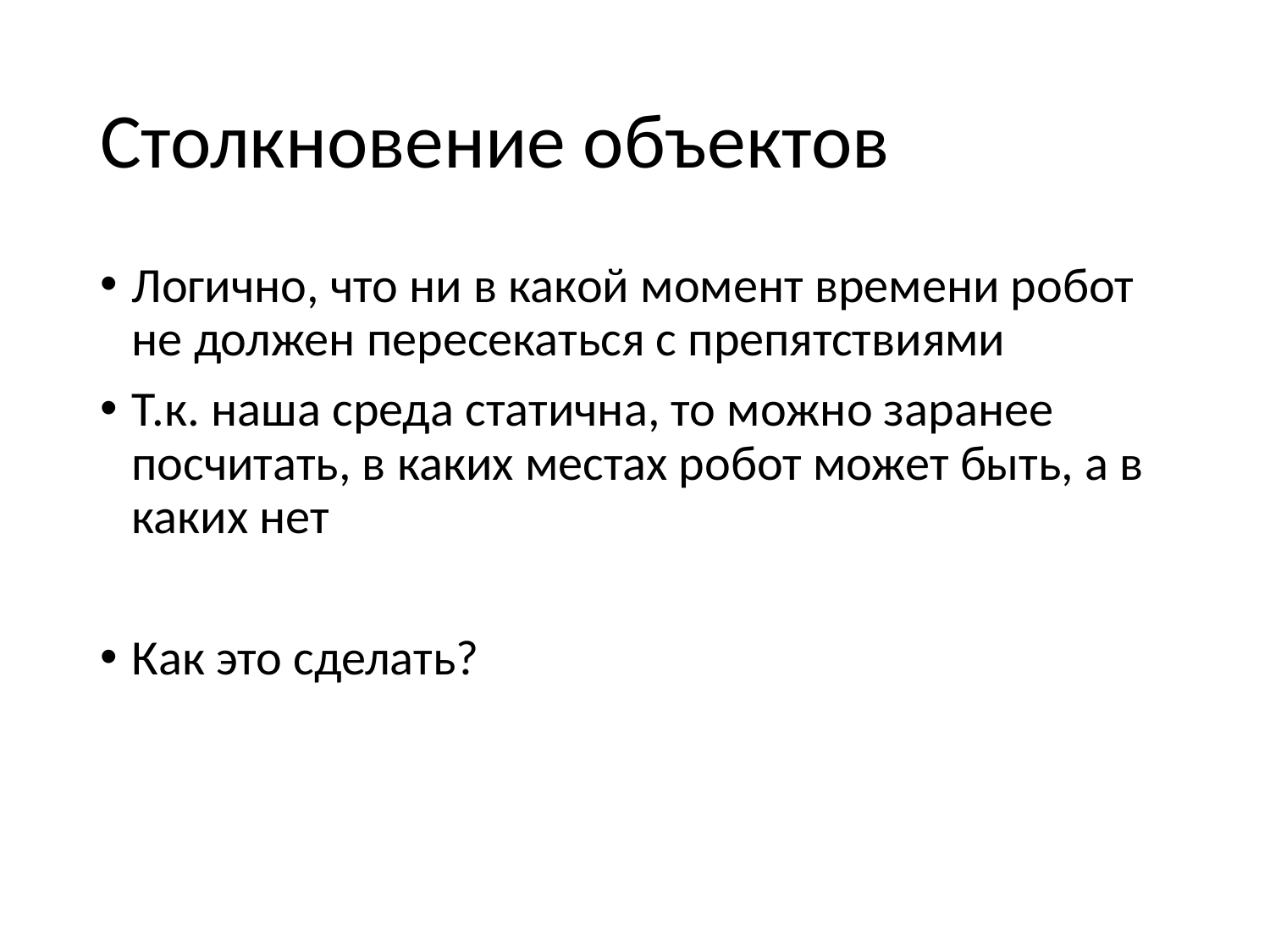

# Столкновение объектов
Логично, что ни в какой момент времени робот не должен пересекаться с препятствиями
Т.к. наша среда статична, то можно заранее посчитать, в каких местах робот может быть, а в каких нет

Как это сделать?